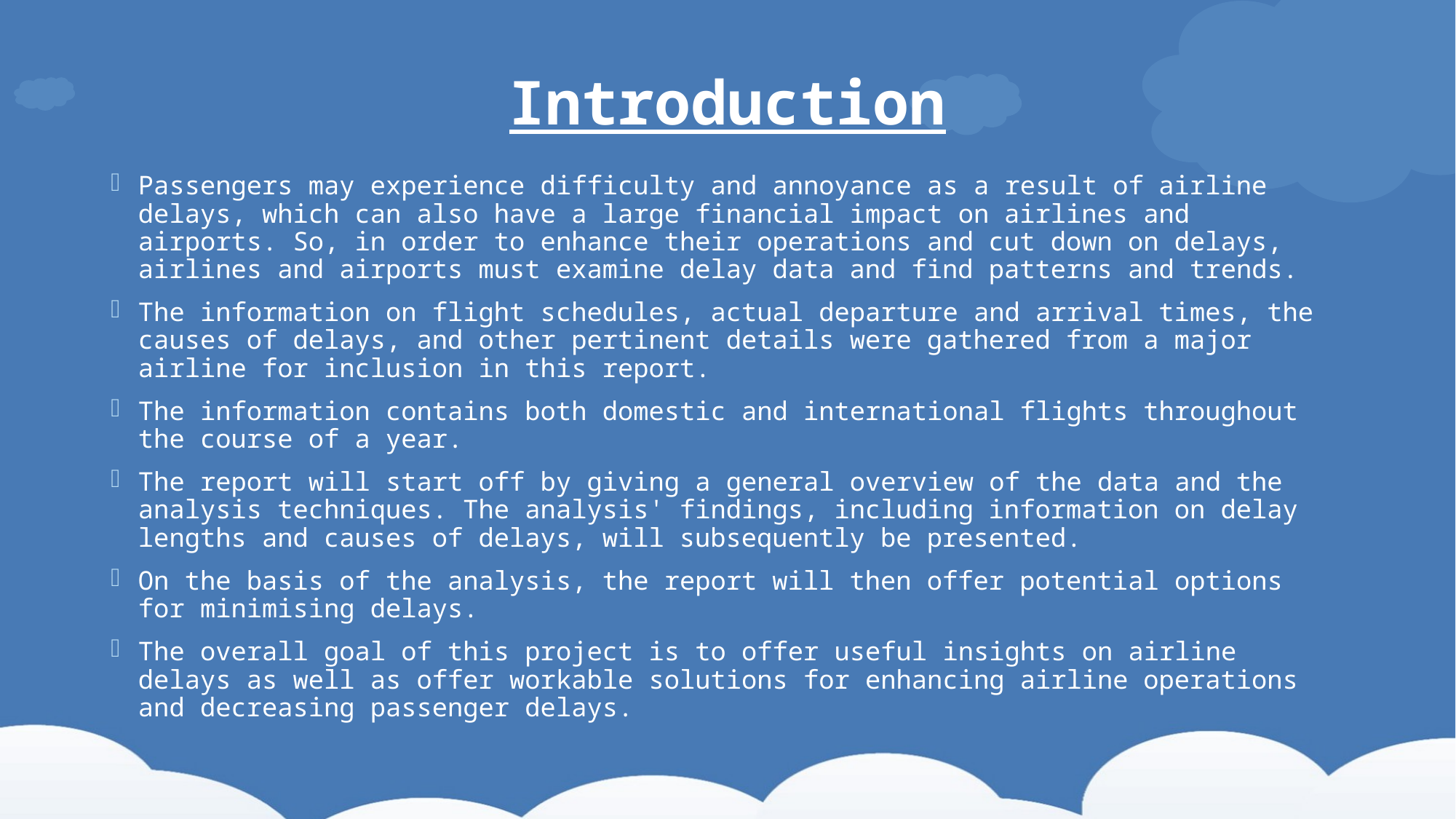

# Introduction
Passengers may experience difficulty and annoyance as a result of airline delays, which can also have a large financial impact on airlines and airports. So, in order to enhance their operations and cut down on delays, airlines and airports must examine delay data and find patterns and trends.
The information on flight schedules, actual departure and arrival times, the causes of delays, and other pertinent details were gathered from a major airline for inclusion in this report.
The information contains both domestic and international flights throughout the course of a year.
The report will start off by giving a general overview of the data and the analysis techniques. The analysis' findings, including information on delay lengths and causes of delays, will subsequently be presented.
On the basis of the analysis, the report will then offer potential options for minimising delays.
The overall goal of this project is to offer useful insights on airline delays as well as offer workable solutions for enhancing airline operations and decreasing passenger delays.